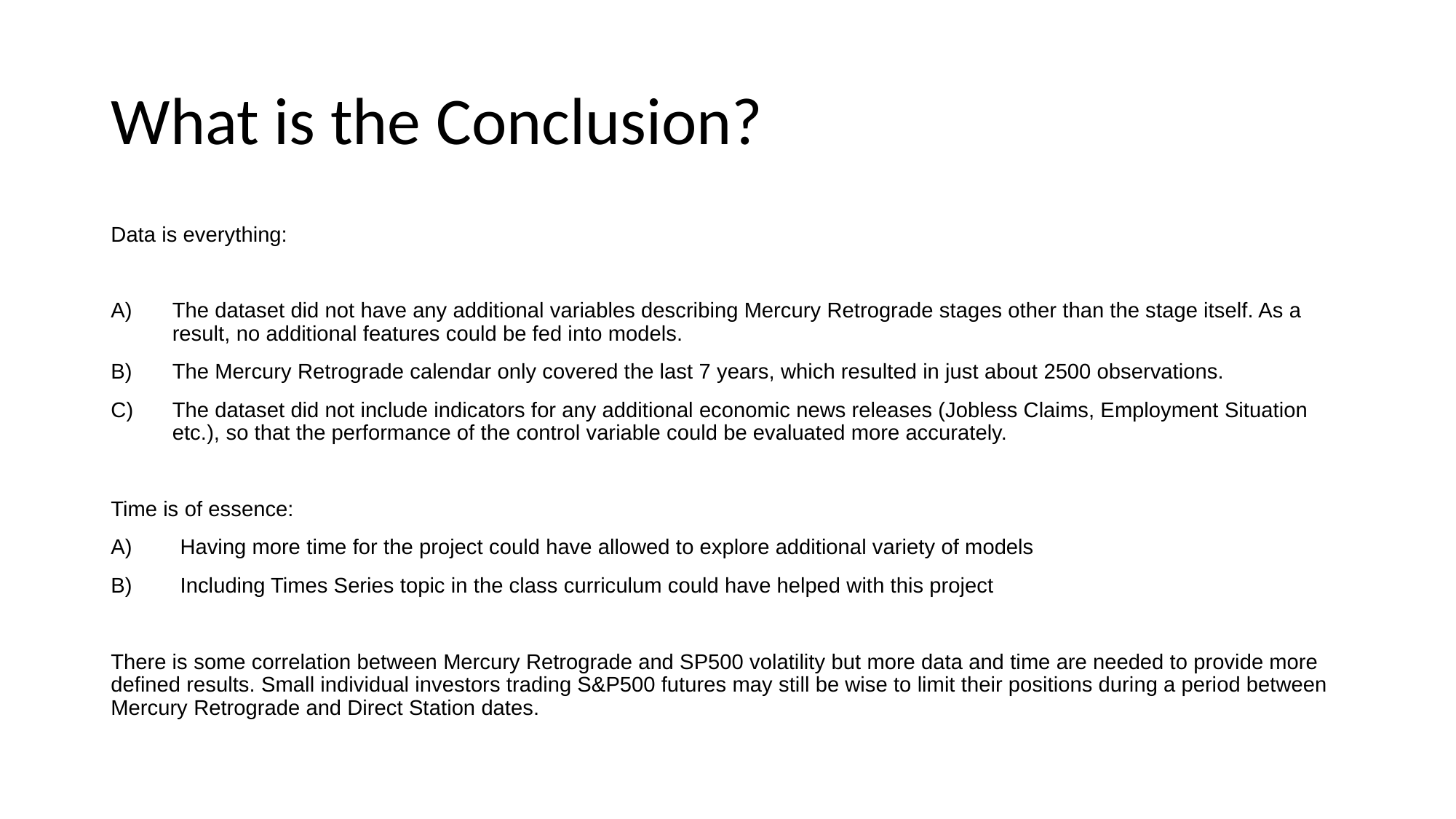

# What is the Conclusion?
Data is everything:

The dataset did not have any additional variables describing Mercury Retrograde stages other than the stage itself. As a result, no additional features could be fed into models.
The Mercury Retrograde calendar only covered the last 7 years, which resulted in just about 2500 observations.
The dataset did not include indicators for any additional economic news releases (Jobless Claims, Employment Situation etc.), so that the performance of the control variable could be evaluated more accurately.

Time is of essence:
A)        Having more time for the project could have allowed to explore additional variety of models
B)        Including Times Series topic in the class curriculum could have helped with this project

There is some correlation between Mercury Retrograde and SP500 volatility but more data and time are needed to provide more defined results. Small individual investors trading S&P500 futures may still be wise to limit their positions during a period between Mercury Retrograde and Direct Station dates.